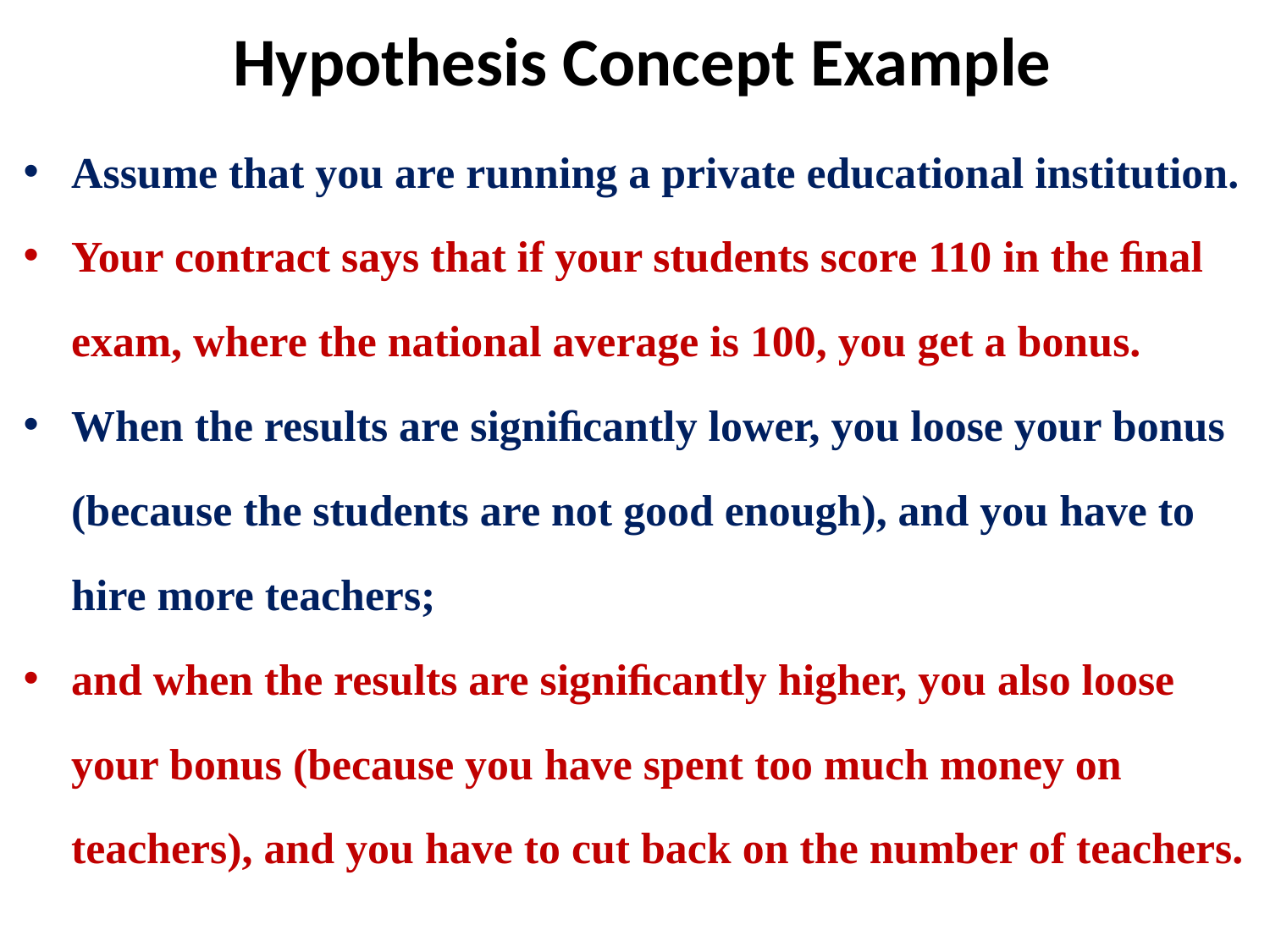

# Hypothesis Concept Example
Assume that you are running a private educational institution.
Your contract says that if your students score 110 in the ﬁnal exam, where the national average is 100, you get a bonus.
When the results are signiﬁcantly lower, you loose your bonus (because the students are not good enough), and you have to hire more teachers;
and when the results are signiﬁcantly higher, you also loose your bonus (because you have spent too much money on teachers), and you have to cut back on the number of teachers.